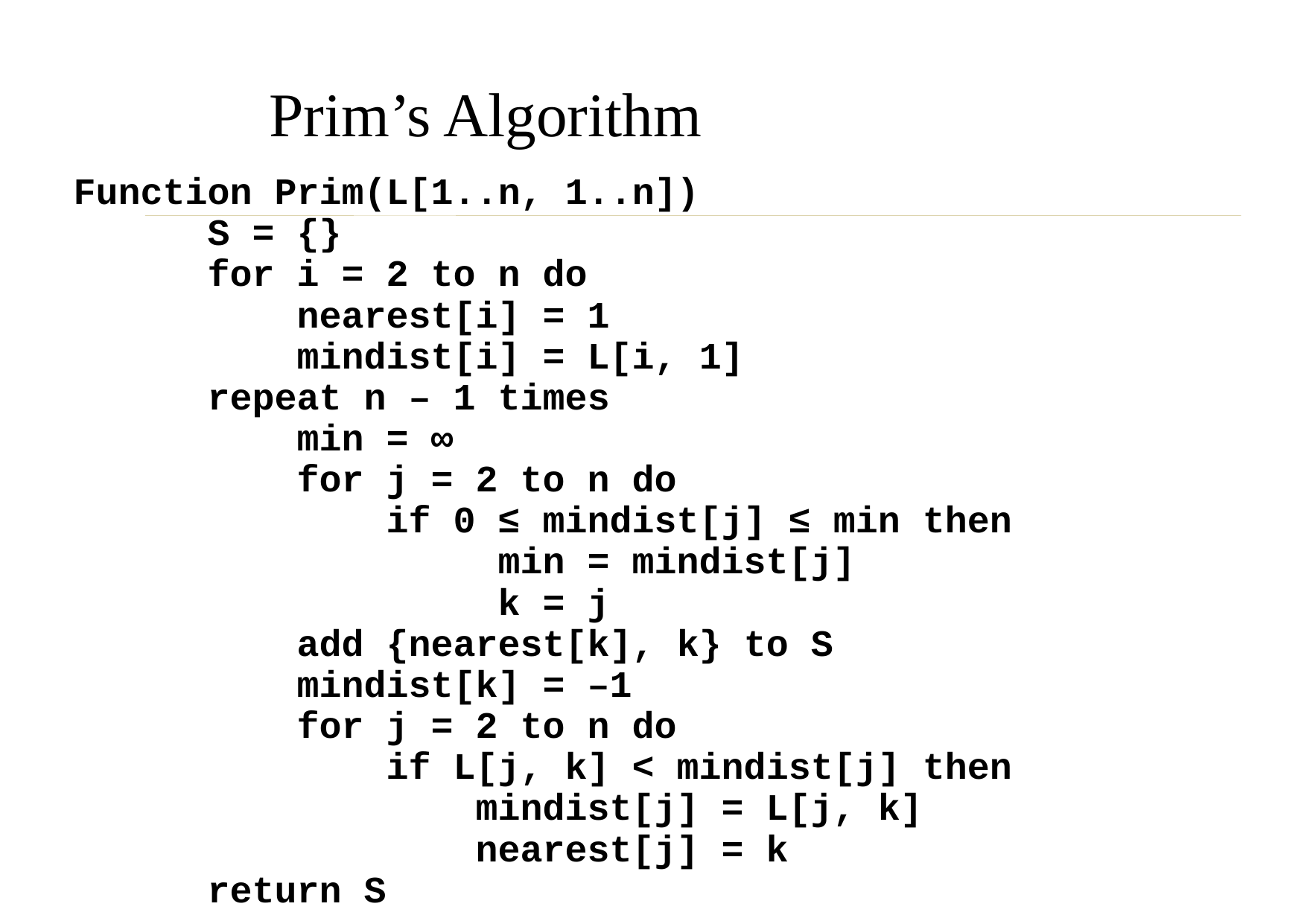

Prim’s Algorithm
 Function Prim(L[1..n, 1..n])
       S = {}
       for i = 2 to n do
           nearest[i] = 1
           mindist[i] = L[i, 1]
       repeat n – 1 times
           min = ∞
           for j = 2 to n do
               if 0 ≤ mindist[j] ≤ min then
                    min = mindist[j]
                    k = j
           add {nearest[k], k} to S
           mindist[k] = –1
           for j = 2 to n do
               if L[j, k] < mindist[j] then
                   mindist[j] = L[j, k]
                   nearest[j] = k
       return S